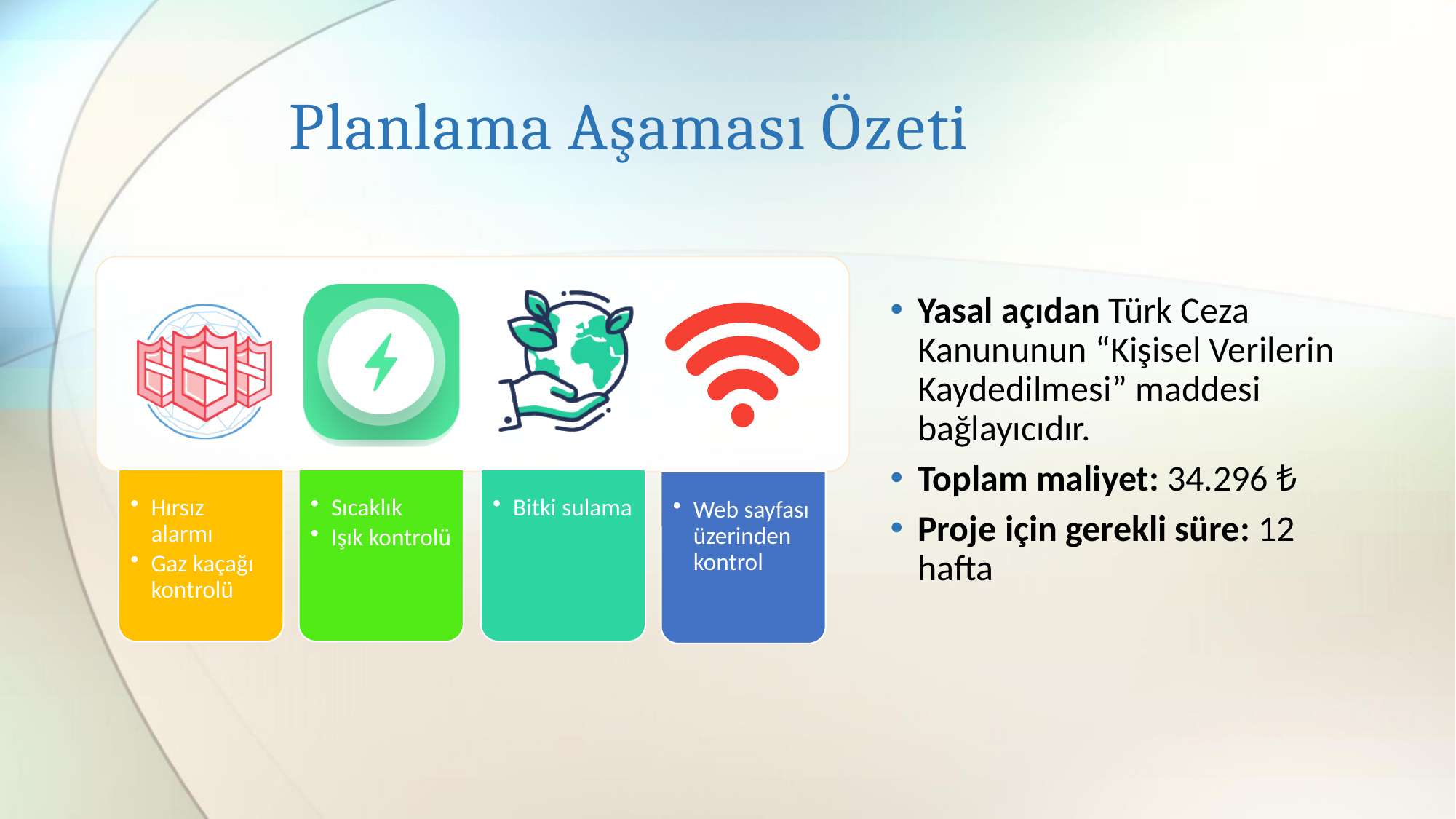

# Planlama Aşaması Özeti

Hırsız alarmı
Gaz kaçağı kontrolü

Sıcaklık
Işık kontrolü

Bitki sulama

Web sayfası üzerinden kontrol
Yasal açıdan Türk Ceza
Kanununun “Kişisel Verilerin Kaydedilmesi” maddesi bağlayıcıdır.
Toplam maliyet: 34.296 ₺
Proje için gerekli süre: 12 hafta